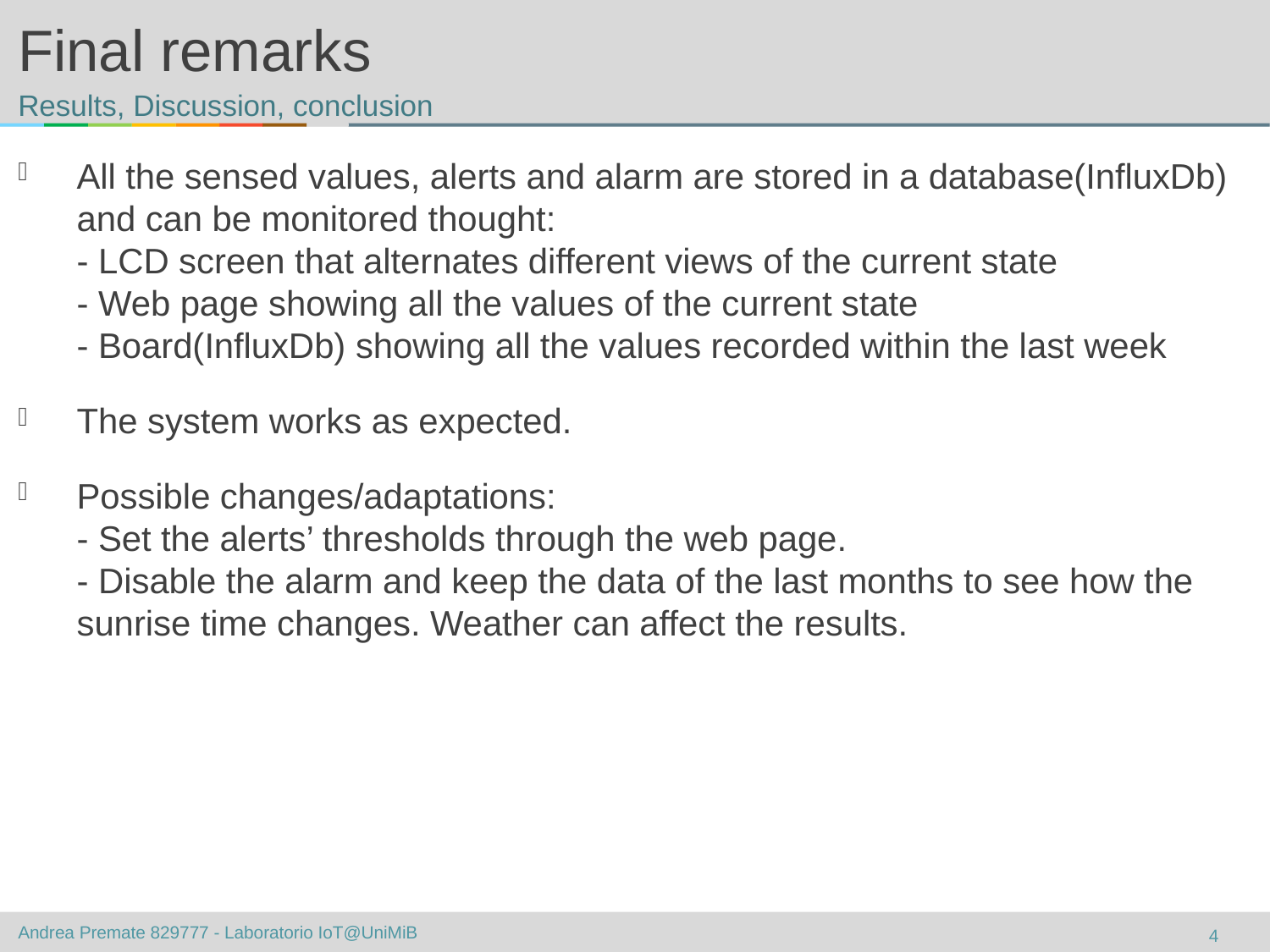

# Final remarks
Results, Discussion, conclusion
All the sensed values, alerts and alarm are stored in a database(InfluxDb) and can be monitored thought:
- LCD screen that alternates different views of the current state
- Web page showing all the values of the current state
- Board(InfluxDb) showing all the values recorded within the last week
The system works as expected.
Possible changes/adaptations:
- Set the alerts’ thresholds through the web page.
- Disable the alarm and keep the data of the last months to see how the sunrise time changes. Weather can affect the results.
4
Andrea Premate 829777 - Laboratorio IoT@UniMiB